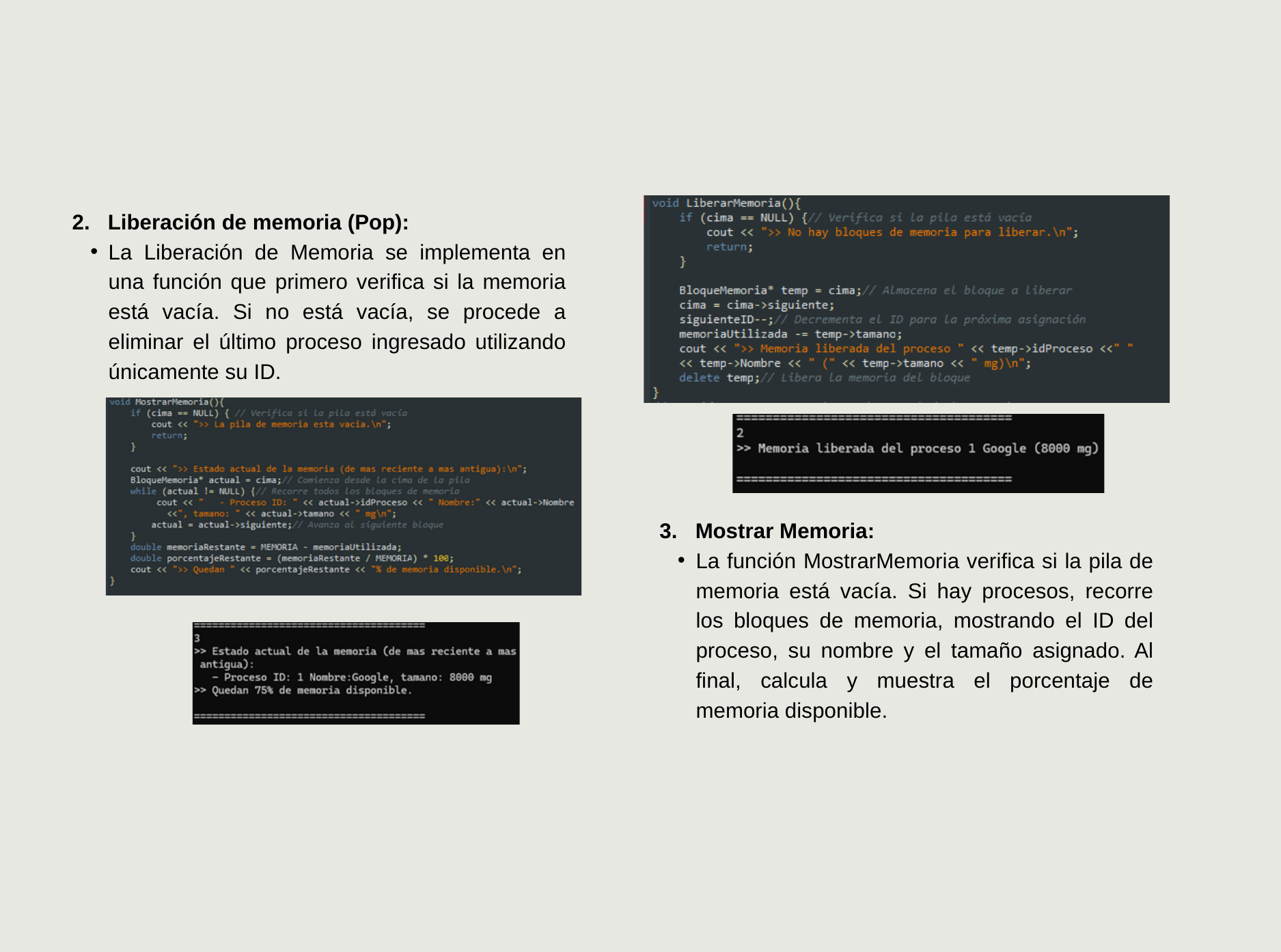

2.   Liberación de memoria (Pop):
La Liberación de Memoria se implementa en una función que primero verifica si la memoria está vacía. Si no está vacía, se procede a eliminar el último proceso ingresado utilizando únicamente su ID.

3.   Mostrar Memoria:
La función MostrarMemoria verifica si la pila de memoria está vacía. Si hay procesos, recorre los bloques de memoria, mostrando el ID del proceso, su nombre y el tamaño asignado. Al final, calcula y muestra el porcentaje de memoria disponible.